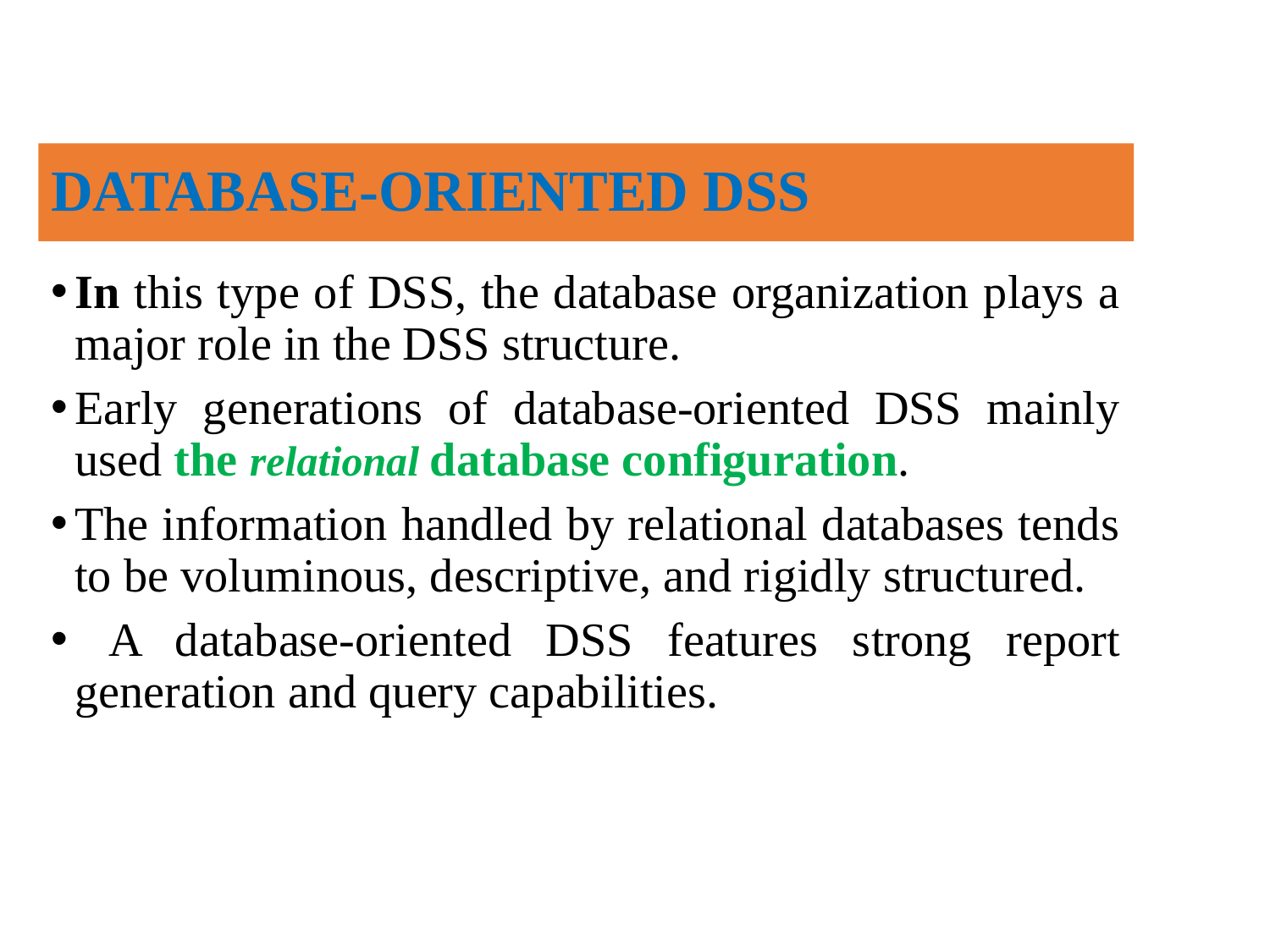

# DATABASE-ORIENTED DSS
In this type of DSS, the database organization plays a major role in the DSS structure.
Early generations of database-oriented DSS mainly used the relational database configuration.
The information handled by relational databases tends to be voluminous, descriptive, and rigidly structured.
 A database-oriented DSS features strong report generation and query capabilities.